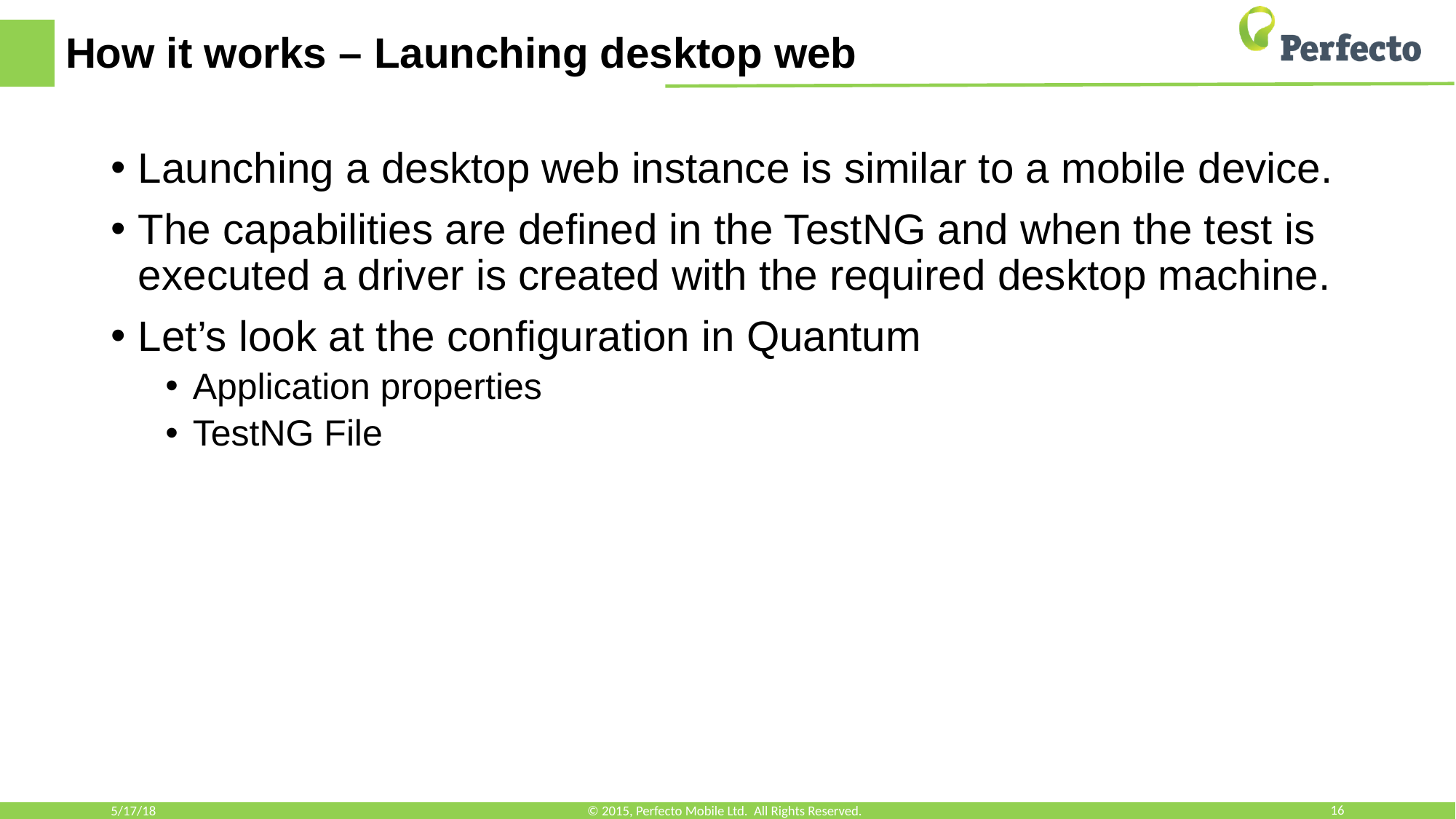

# How it works – Launching desktop web
Launching a desktop web instance is similar to a mobile device.
The capabilities are defined in the TestNG and when the test is executed a driver is created with the required desktop machine.
Let’s look at the configuration in Quantum
Application properties
TestNG File
5/17/18
© 2015, Perfecto Mobile Ltd.  All Rights Reserved.
16